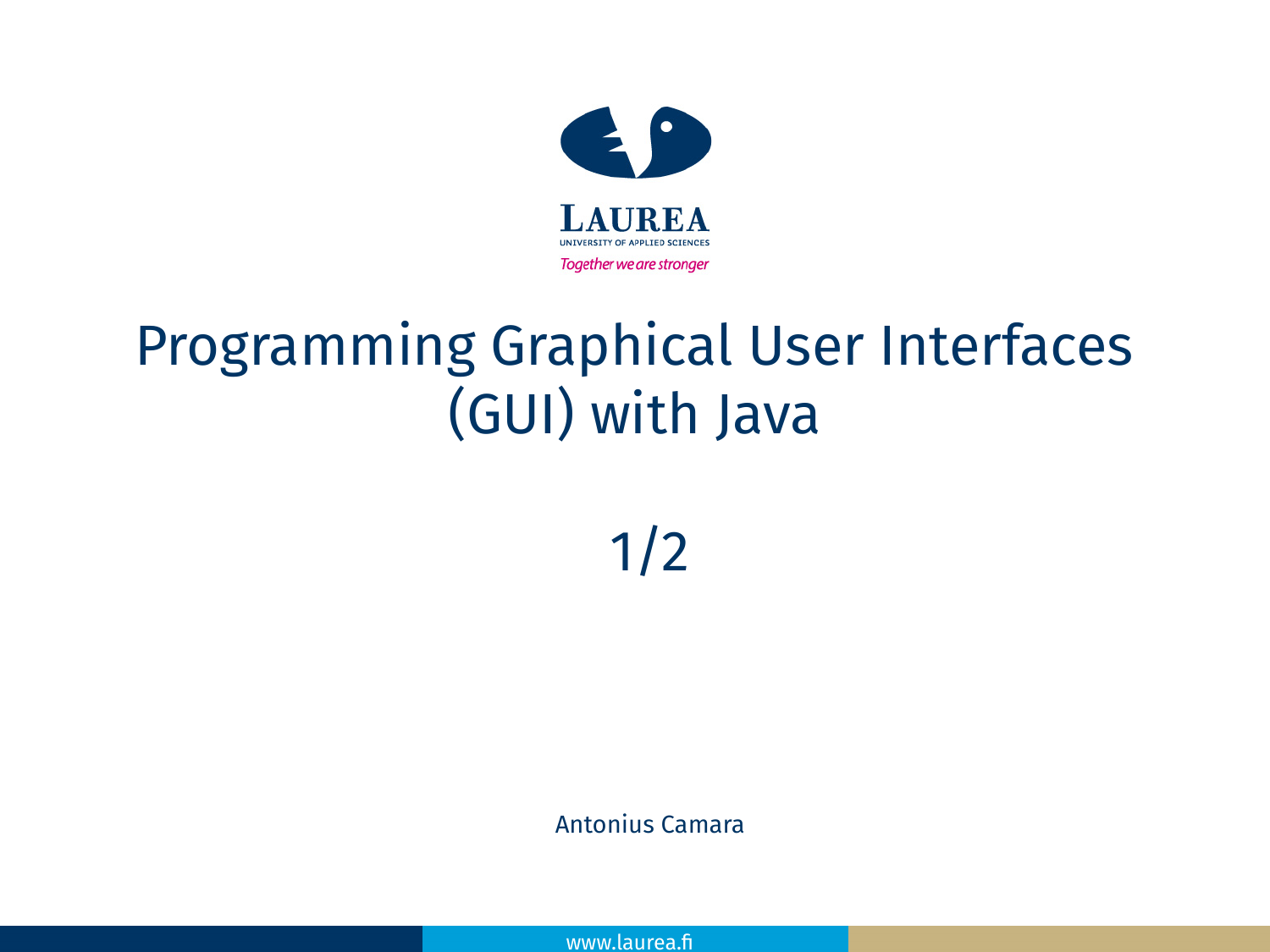

Programming Graphical User Interfaces (GUI) with Java
1/2
Antonius Camara